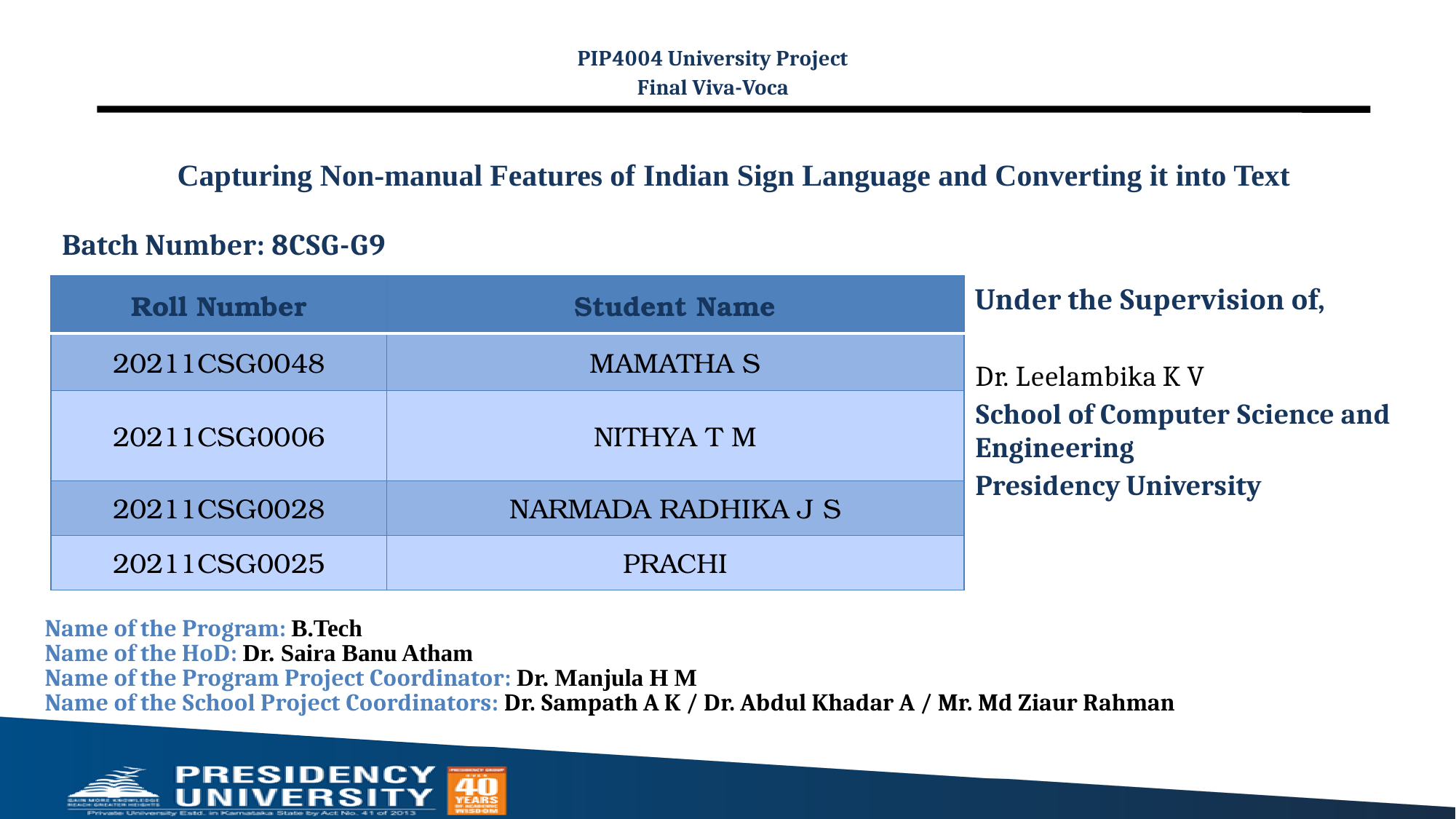

PIP4004 University Project
Final Viva-Voca
# Capturing Non-manual Features of Indian Sign Language and Converting it into Text
Batch Number: 8CSG-G9

| Roll Number | Student Name |
| --- | --- |
| 20211CSG0048 | MAMATHA S |
| 20211CSG0006 | NITHYA T M |
| 20211CSG0028 | NARMADA RADHIKA J S |
| 20211CSG0025 | PRACHI |
Under the Supervision of,

Dr. Leelambika K V
School of Computer Science and Engineering
Presidency University
Name of the Program: B.Tech​

Name of the HoD: Dr. Saira Banu Atham
​
Name of the Program Project Coordinator: Dr. Manjula H M
​
Name of the School Project Coordinators: Dr. Sampath A K / Dr. Abdul Khadar A / Mr. Md Ziaur Rahman​